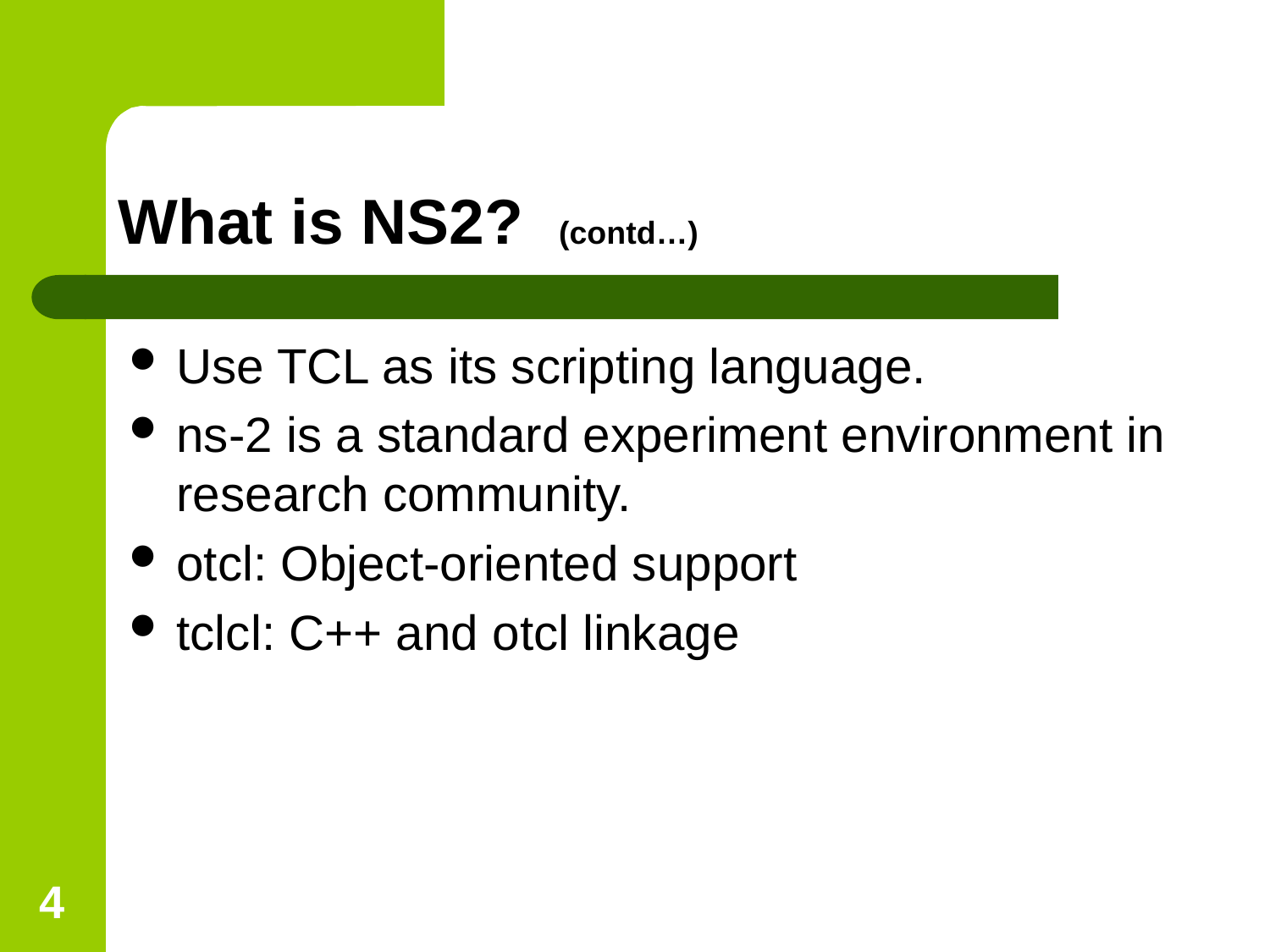

What is NS2?  (contd…)
Use TCL as its scripting language.
ns-2 is a standard experiment environment in research community.
otcl: Object-oriented support
tclcl: C++ and otcl linkage
4